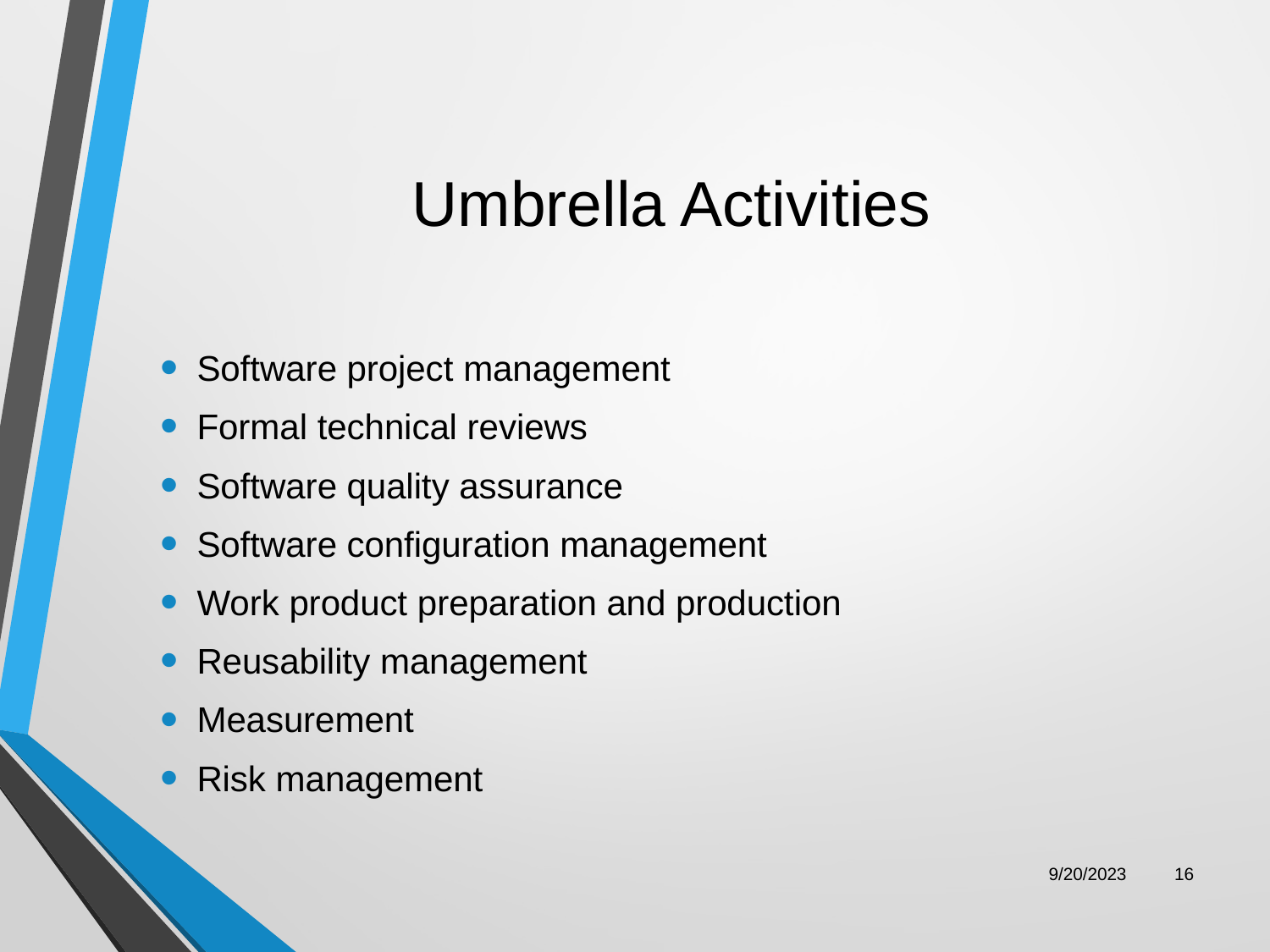

# Umbrella Activities
Software project management
Formal technical reviews
Software quality assurance
Software configuration management
Work product preparation and production
Reusability management
Measurement
Risk management

9/20/2023
16